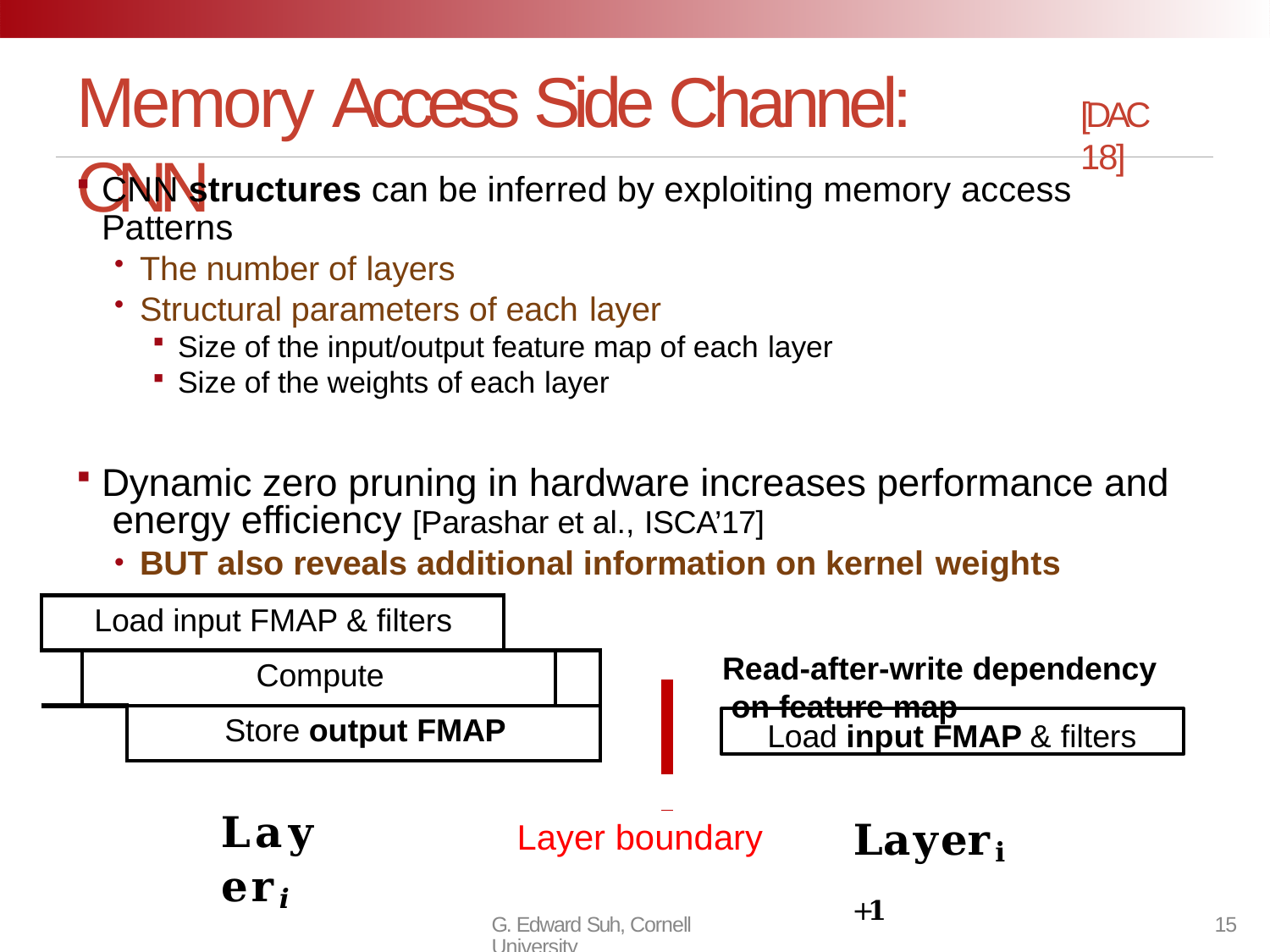

# Memory Access Side Channel: CNN
[DAC 18]

CNN structures can be inferred by exploiting memory access
Patterns
The number of layers
Structural parameters of each layer
Size of the input/output feature map of each layer
Size of the weights of each layer

Dynamic zero pruning in hardware increases performance and  energy efficiency [Parashar et al., ISCA’17]
BUT also reveals additional information on kernel weights

Read-after-write dependency  on feature map
| Load input FMAP & filters |  |  |  |  |
| --- | --- | --- | --- | --- |
|  | Compute |  |  |  |
|  |  | Store output FMAP |  |  |

Load input FMAP & filters
𝐋𝐚𝐲𝐞𝐫𝒊
𝐋𝐚𝐲𝐞𝐫𝐢+𝟏
Layer boundary
G. Edward Suh, Cornell University
15